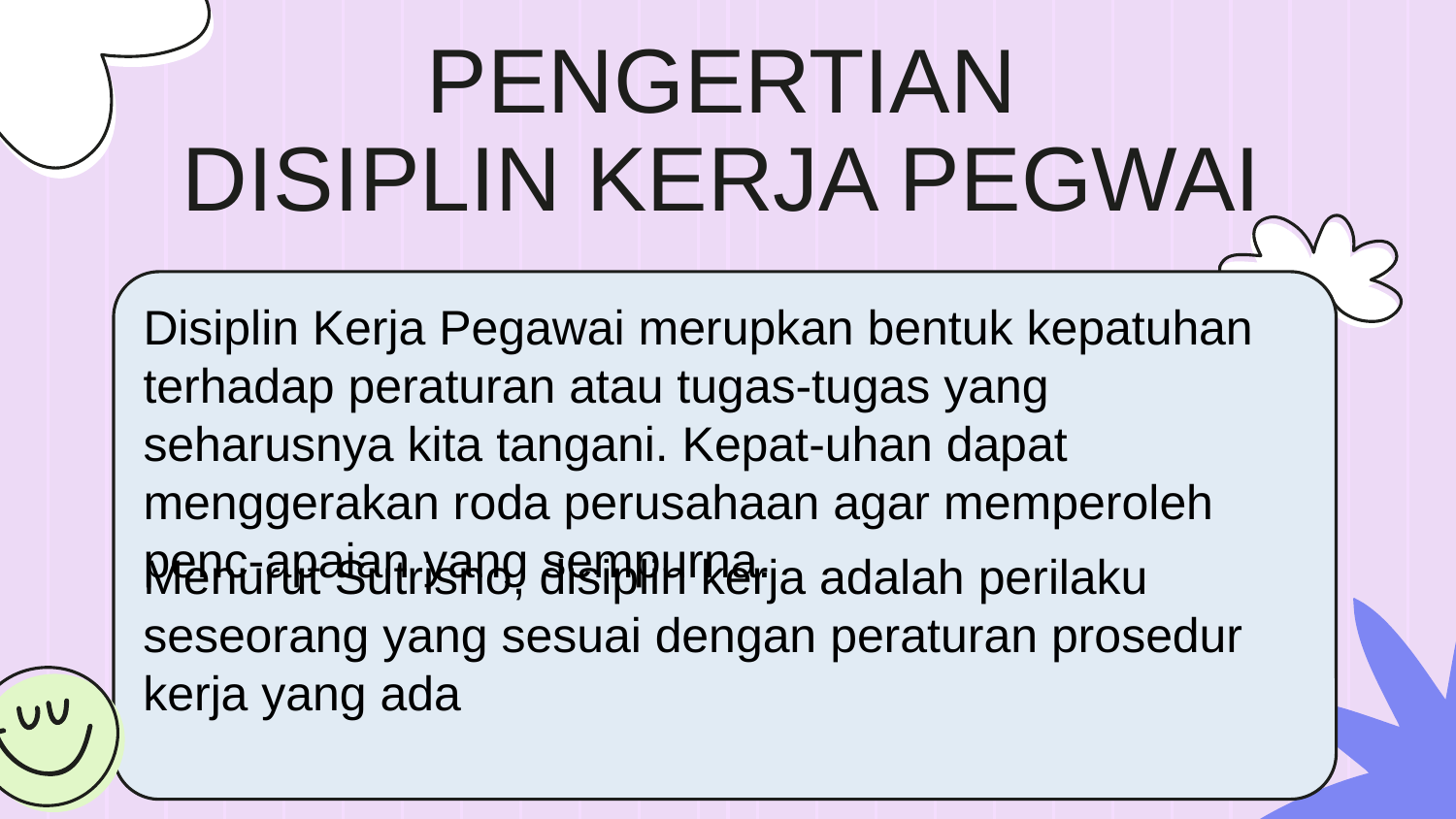

PENGERTIAN
DISIPLIN KERJA PEGWAI

Disiplin Kerja Pegawai merupkan bentuk kepatuhan terhadap peraturan atau tugas-tugas yang seharusnya kita tangani. Kepat-uhan dapat menggerakan roda perusahaan agar memperoleh penc-apaian yang sempurna.

Menurut Sutrisno, disiplin kerja adalah perilaku seseorang yang sesuai dengan peraturan prosedur kerja yang ada